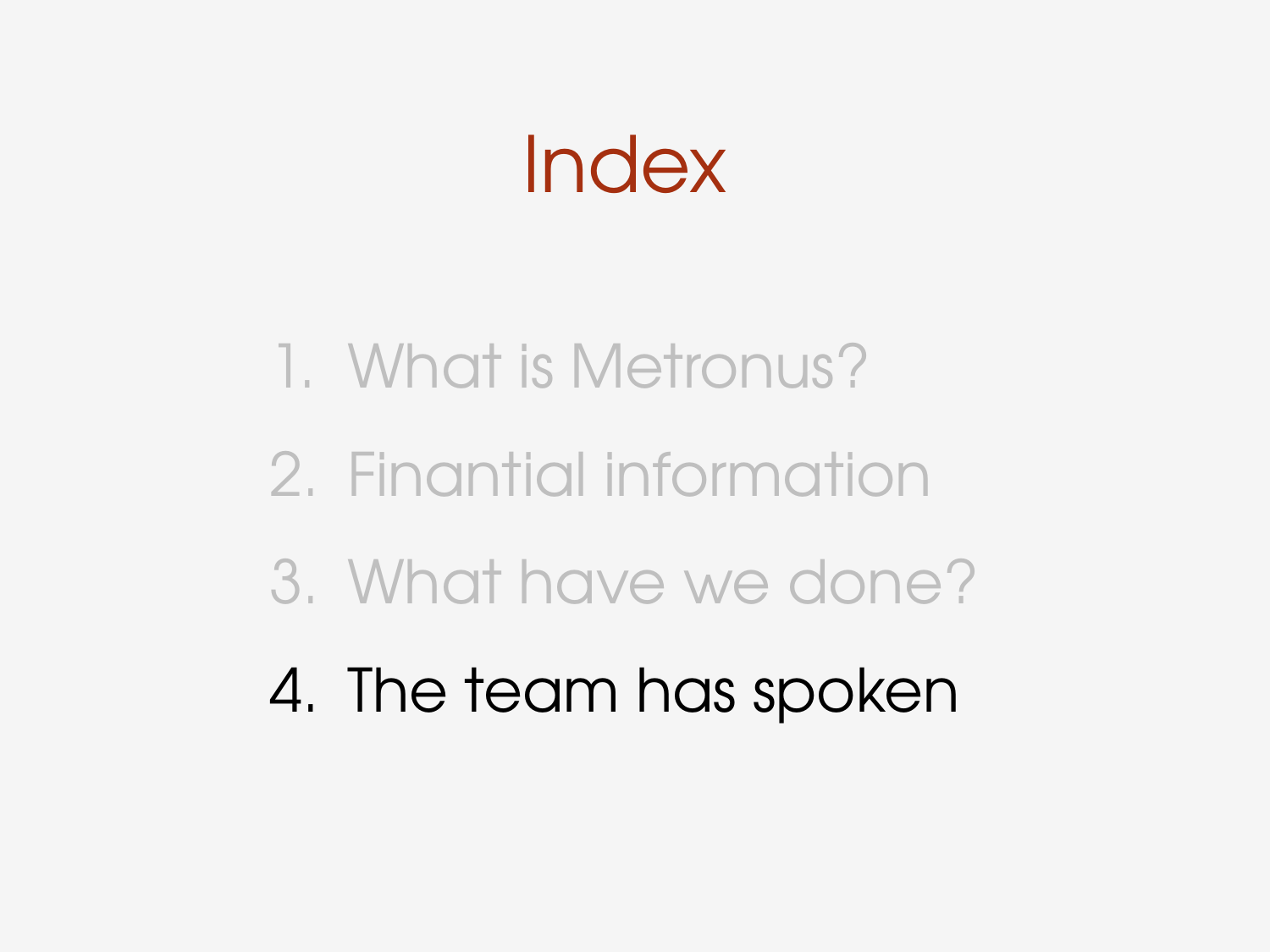

36
Index
What is Metronus?
Finantial information
What have we done?
The team has spoken